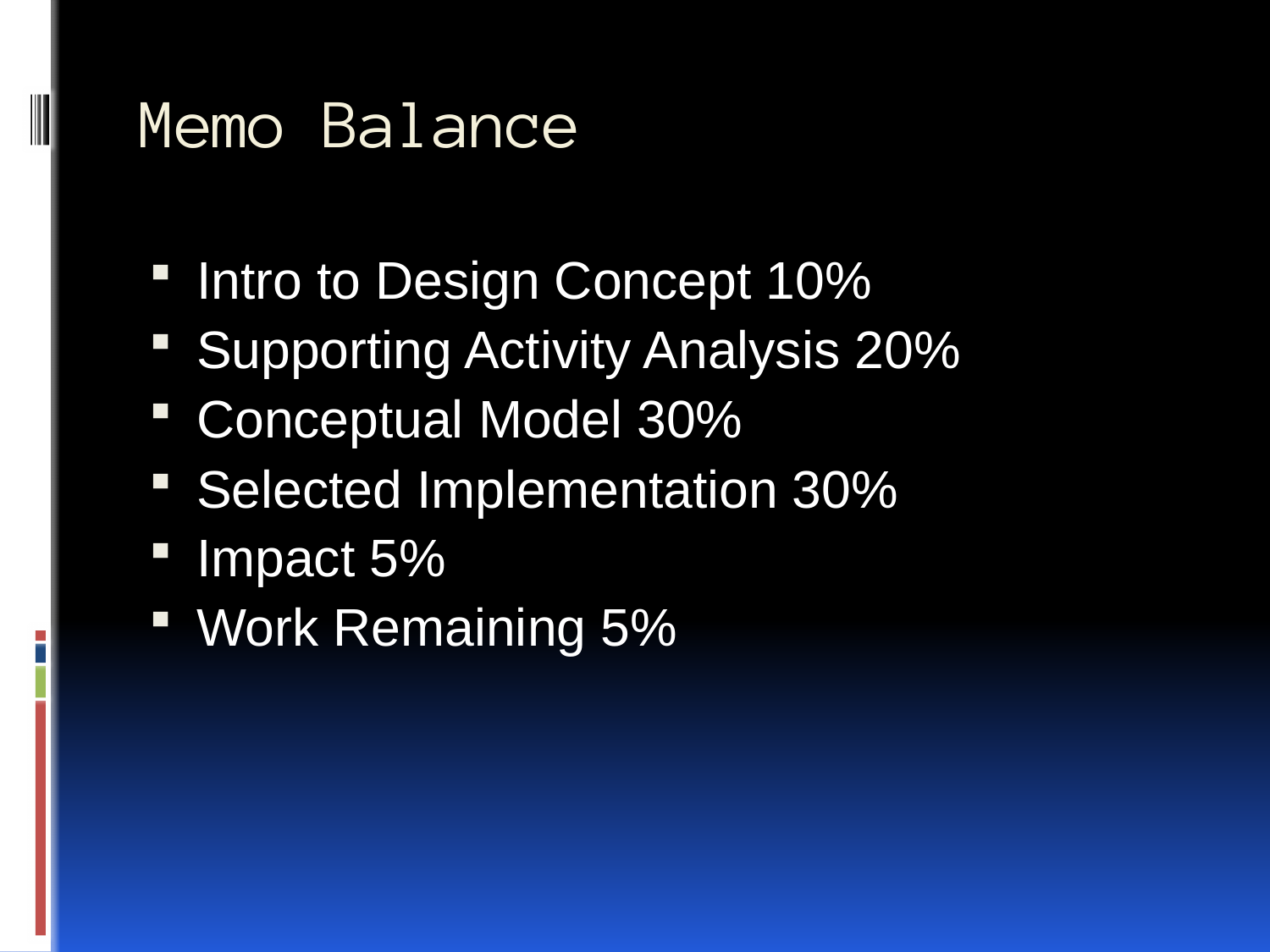

# Memo Balance
Intro to Design Concept 10%
Supporting Activity Analysis 20%
Conceptual Model 30%
Selected Implementation 30%
Impact 5%
Work Remaining 5%